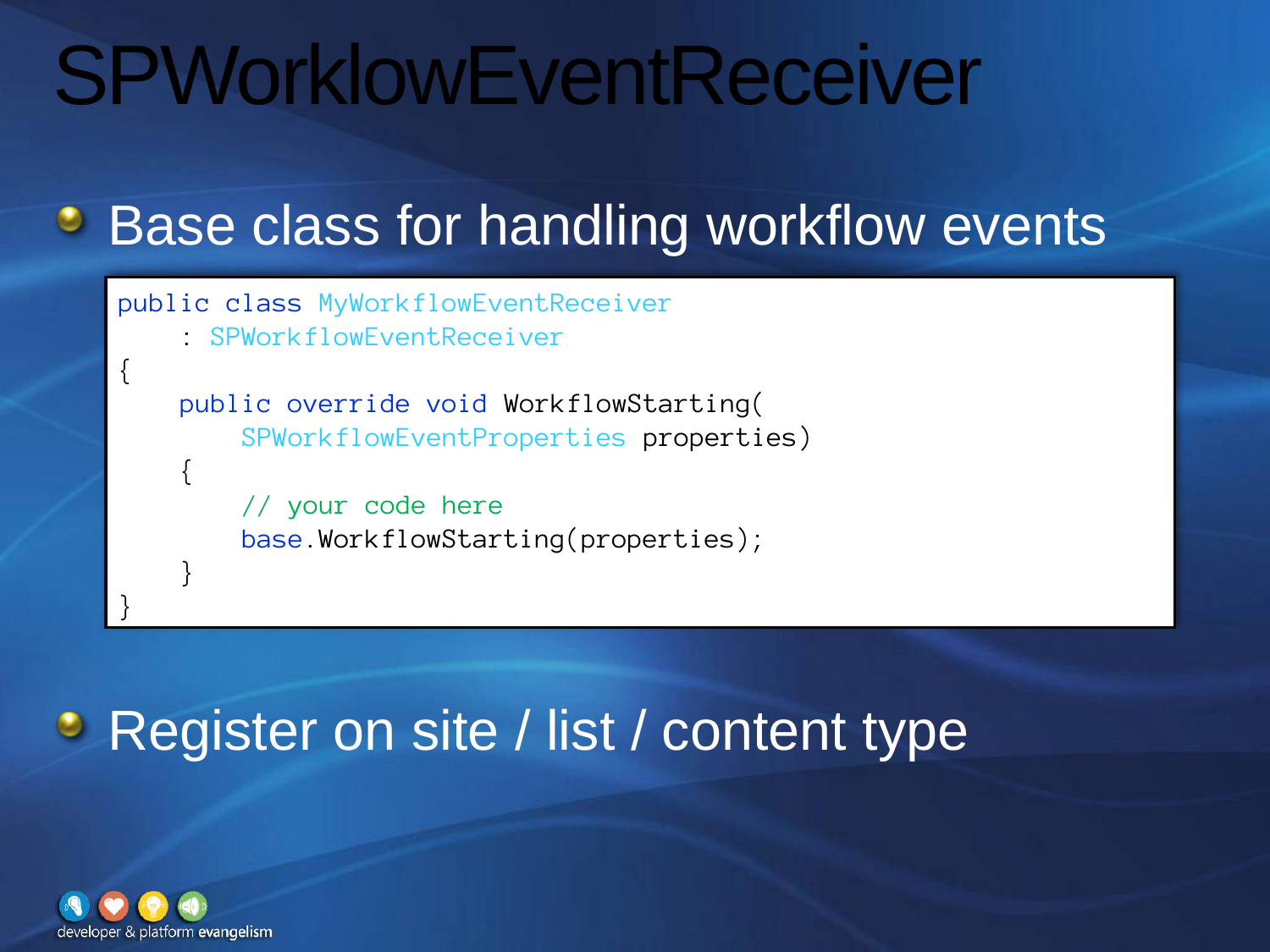

# SPWorklowEventReceiver
Base class for handling workflow events

Register on site / list / content type
public class MyWorkflowEventReceiver
    : SPWorkflowEventReceiver
{
    public override void WorkflowStarting(
        SPWorkflowEventProperties properties)
    {
        // your code here
        base.WorkflowStarting(properties);
    }
}